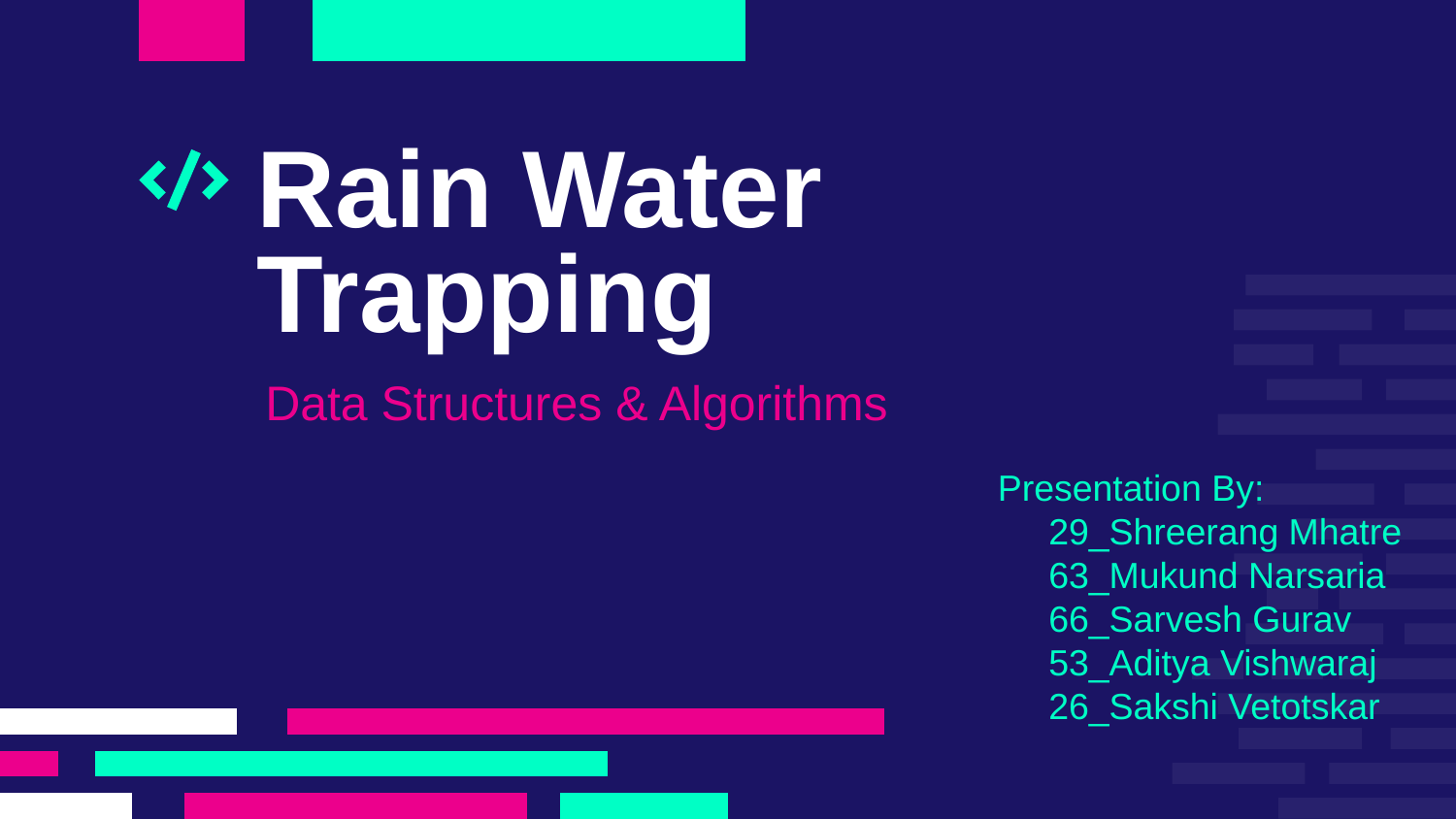

# Rain Water Trapping
Data Structures & Algorithms
Presentation By:
     29_Shreerang Mhatre
     63_Mukund Narsaria
     66_Sarvesh Gurav
     53_Aditya Vishwaraj
     26_Sakshi Vetotskar